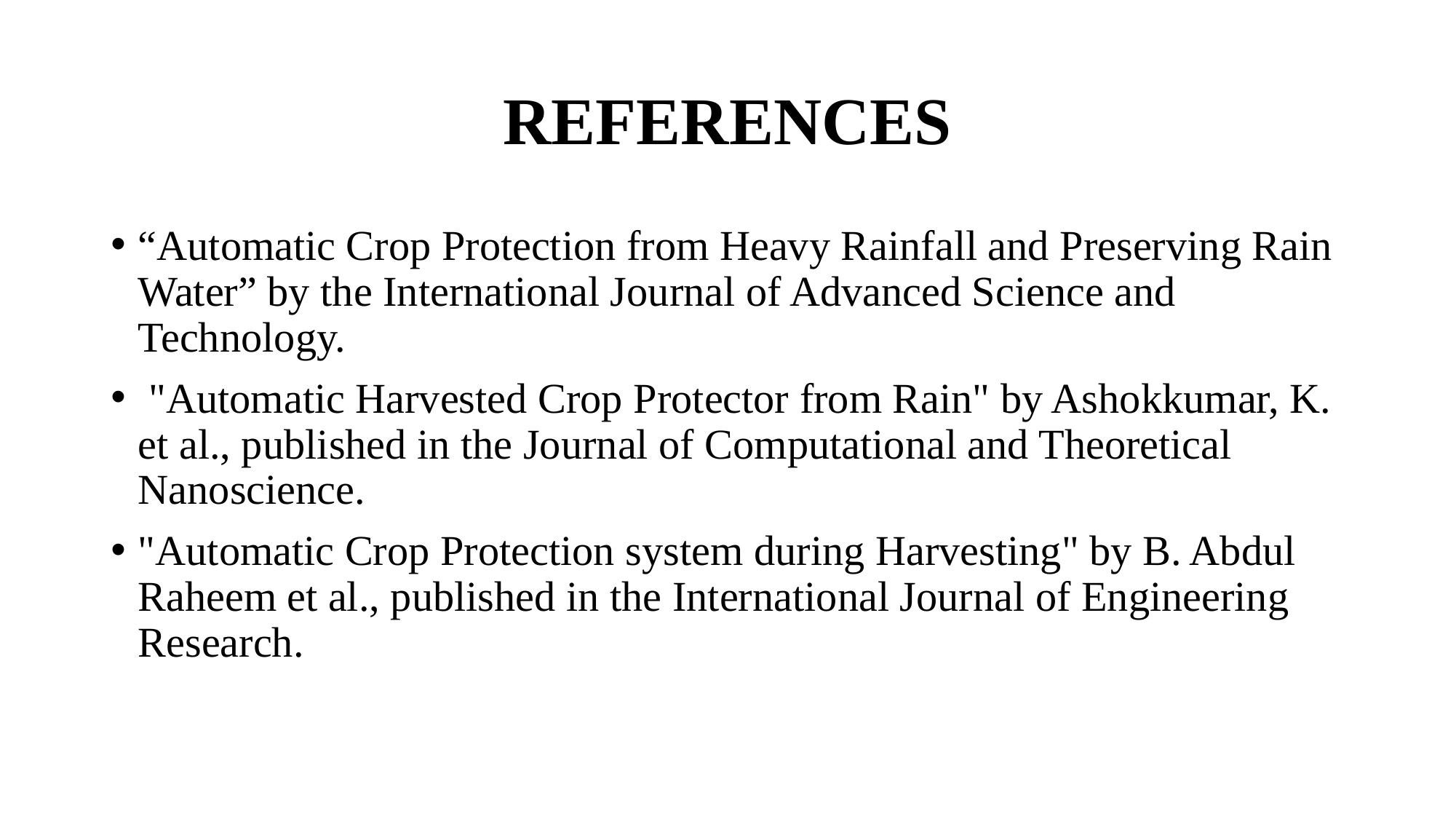

# REFERENCES
“Automatic Crop Protection from Heavy Rainfall and Preserving Rain Water” by the International Journal of Advanced Science and Technology.
 "Automatic Harvested Crop Protector from Rain" by Ashokkumar, K. et al., published in the Journal of Computational and Theoretical Nanoscience.
"Automatic Crop Protection system during Harvesting" by B. Abdul Raheem et al., published in the International Journal of Engineering Research.